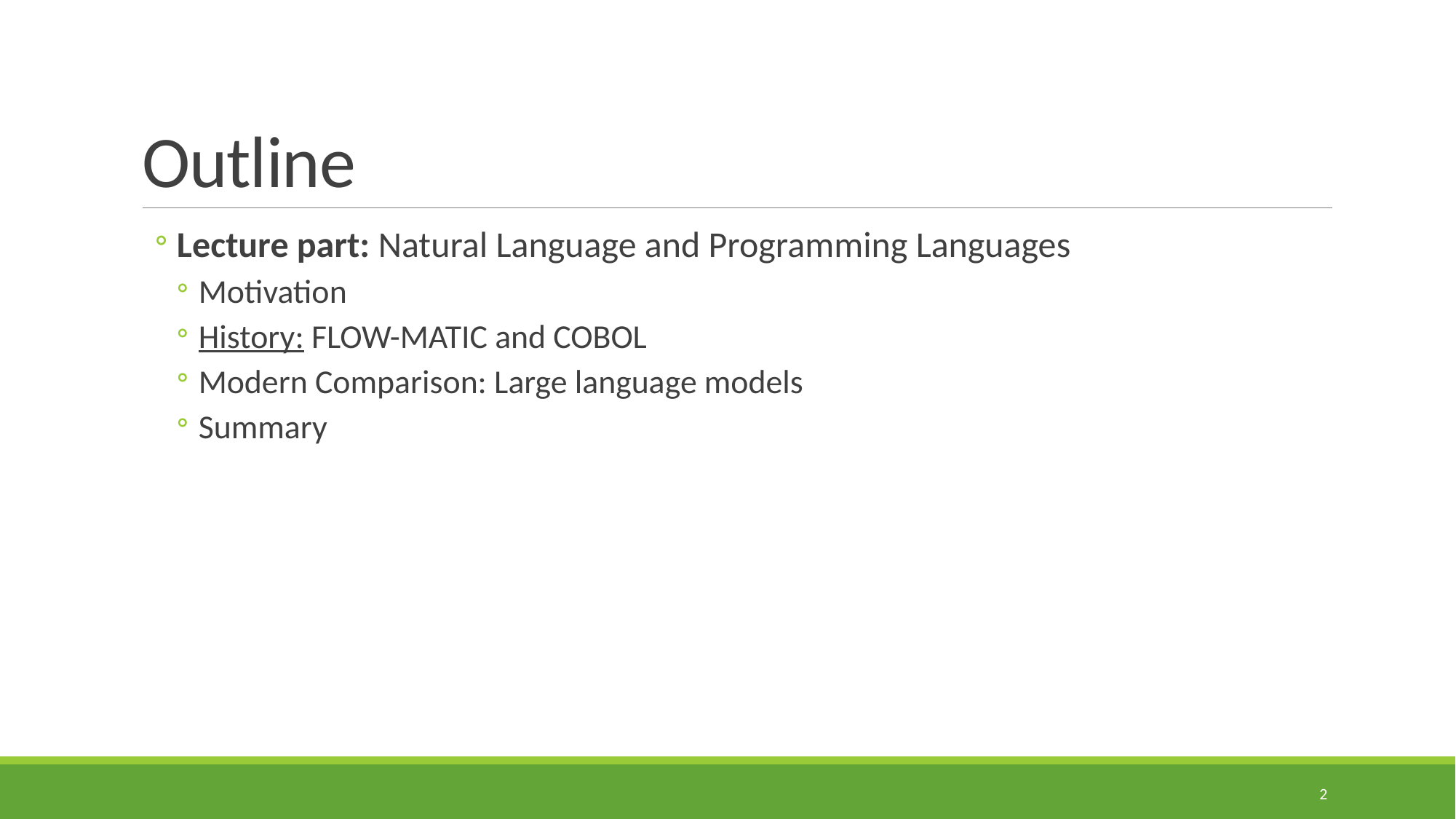

# Outline
Lecture part: Natural Language and Programming Languages
Motivation
History: FLOW-MATIC and COBOL
Modern Comparison: Large language models
Summary
2